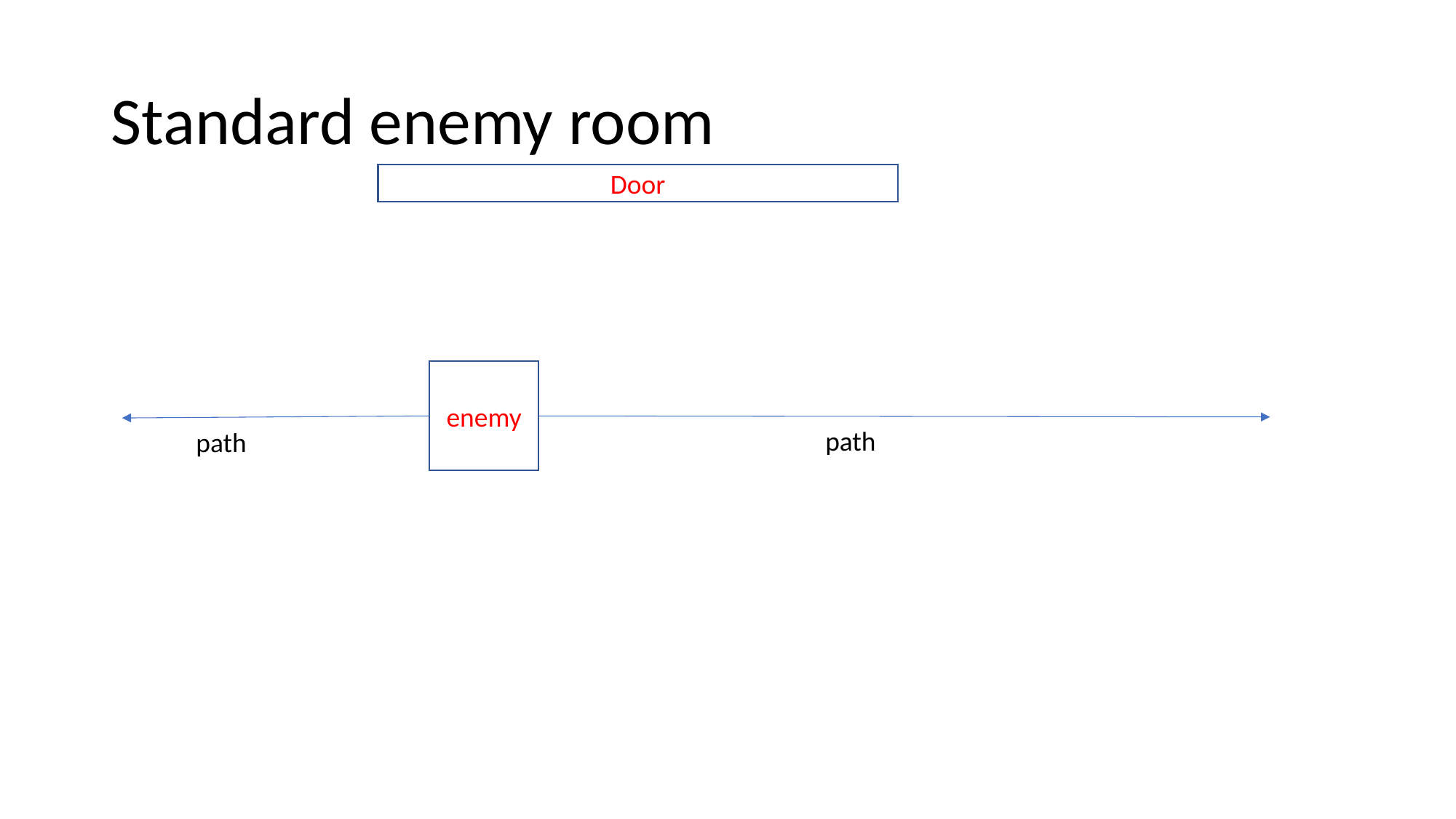

# Standard enemy room
Door
enemy
path
path